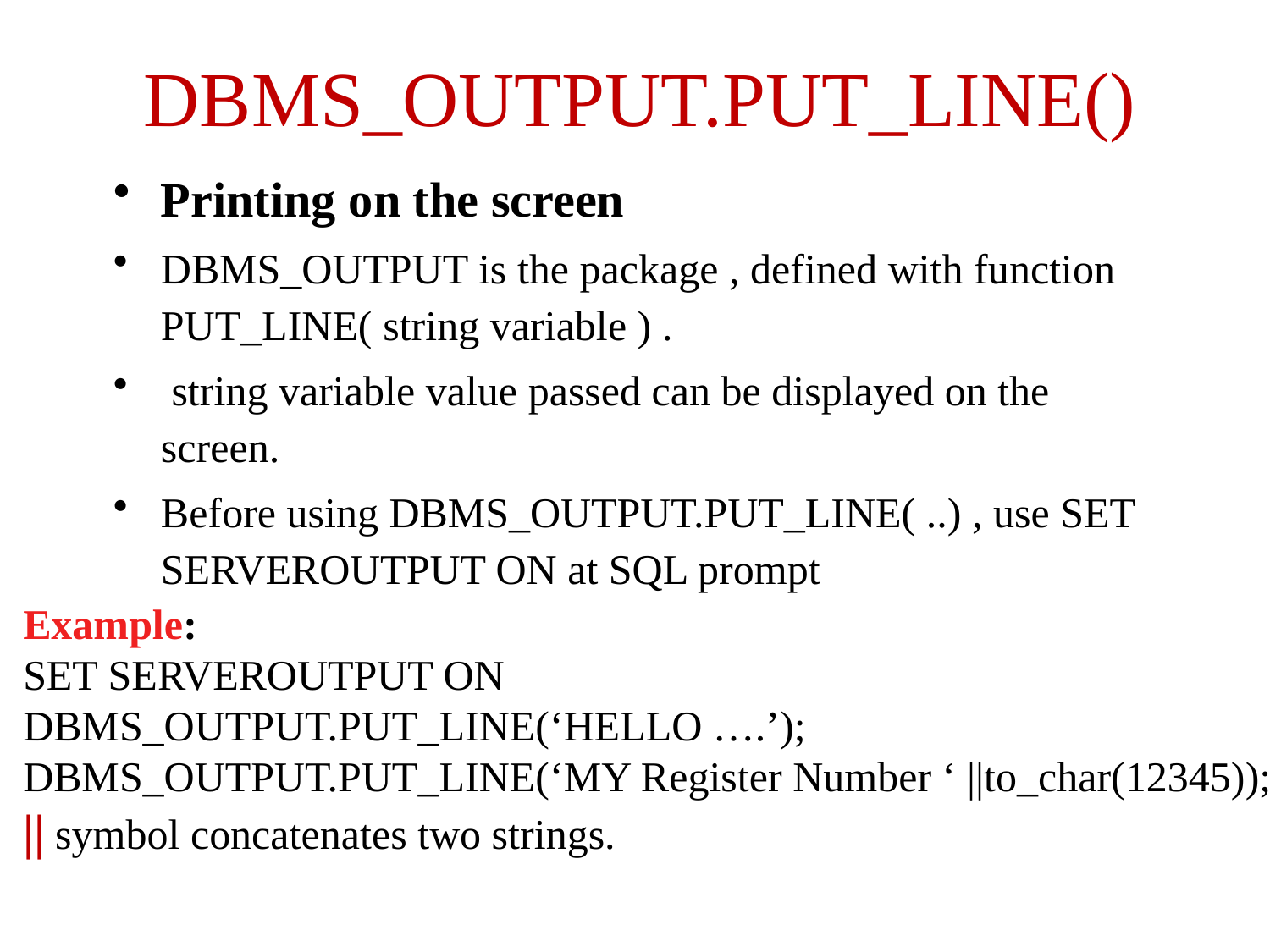

# DBMS_OUTPUT.PUT_LINE()
Printing on the screen
DBMS_OUTPUT is the package , defined with function PUT_LINE( string variable ) .
 string variable value passed can be displayed on the screen.
Before using DBMS_OUTPUT.PUT_LINE( ..) , use SET SERVEROUTPUT ON at SQL prompt
Example:
SET SERVEROUTPUT ON
DBMS_OUTPUT.PUT_LINE(‘HELLO ….’);
DBMS_OUTPUT.PUT_LINE(‘MY Register Number ‘ ||to_char(12345));
|| symbol concatenates two strings.